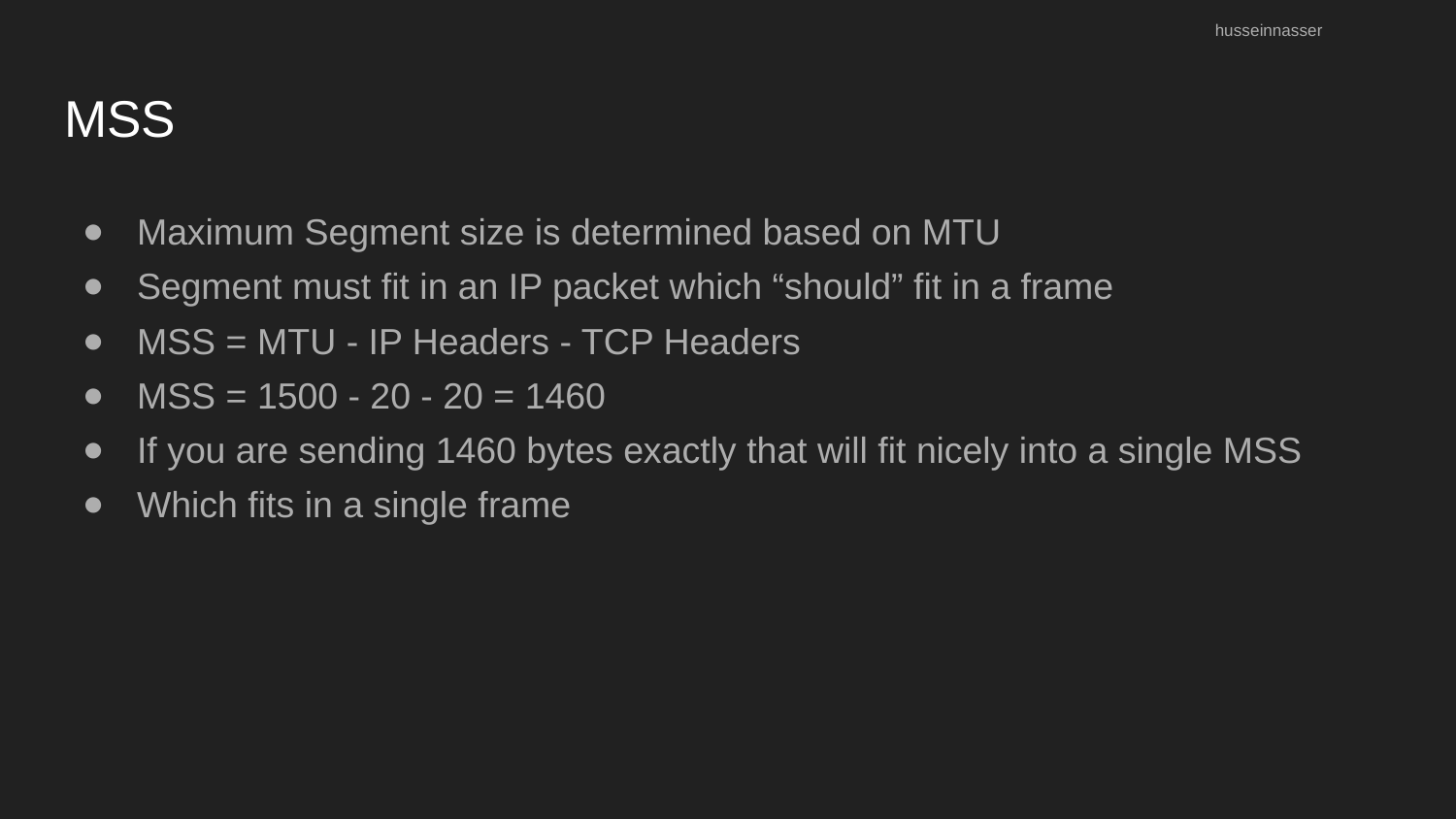

husseinnasser
# MSS
Maximum Segment size is determined based on MTU
Segment must fit in an IP packet which “should” fit in a frame
MSS = MTU - IP Headers - TCP Headers
MSS = 1500 - 20 - 20 = 1460
If you are sending 1460 bytes exactly that will fit nicely into a single MSS
Which fits in a single frame